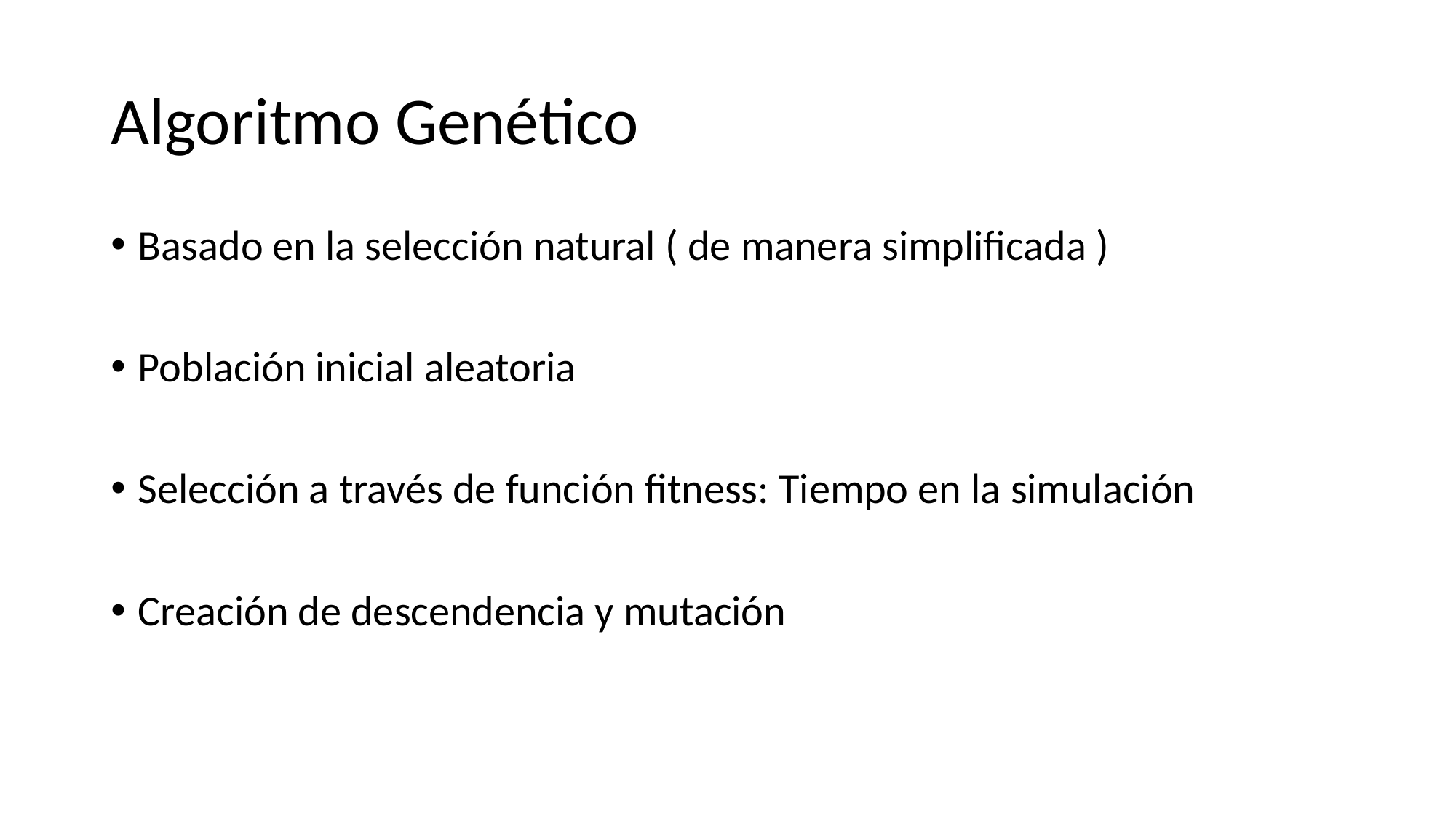

# Algoritmo Genético
Basado en la selección natural ( de manera simplificada )

Población inicial aleatoria

Selección a través de función fitness: Tiempo en la simulación

Creación de descendencia y mutación